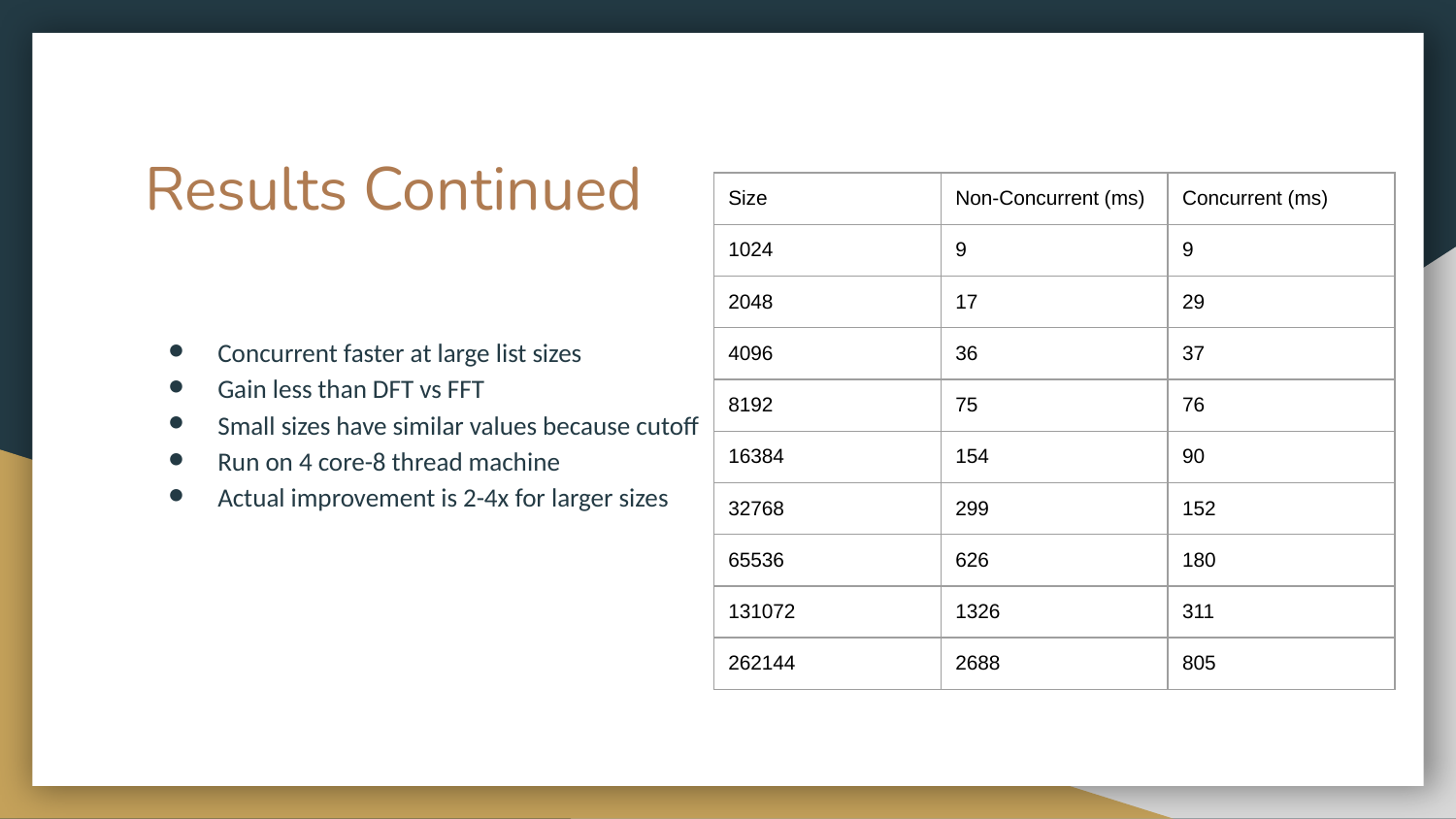

# Results Continued
| Size | Non-Concurrent (ms) | Concurrent (ms) |
| --- | --- | --- |
| 1024 | 9 | 9 |
| 2048 | 17 | 29 |
| 4096 | 36 | 37 |
| 8192 | 75 | 76 |
| 16384 | 154 | 90 |
| 32768 | 299 | 152 |
| 65536 | 626 | 180 |
| 131072 | 1326 | 311 |
| 262144 | 2688 | 805 |
Concurrent faster at large list sizes
Gain less than DFT vs FFT
Small sizes have similar values because cutoff
Run on 4 core-8 thread machine
Actual improvement is 2-4x for larger sizes